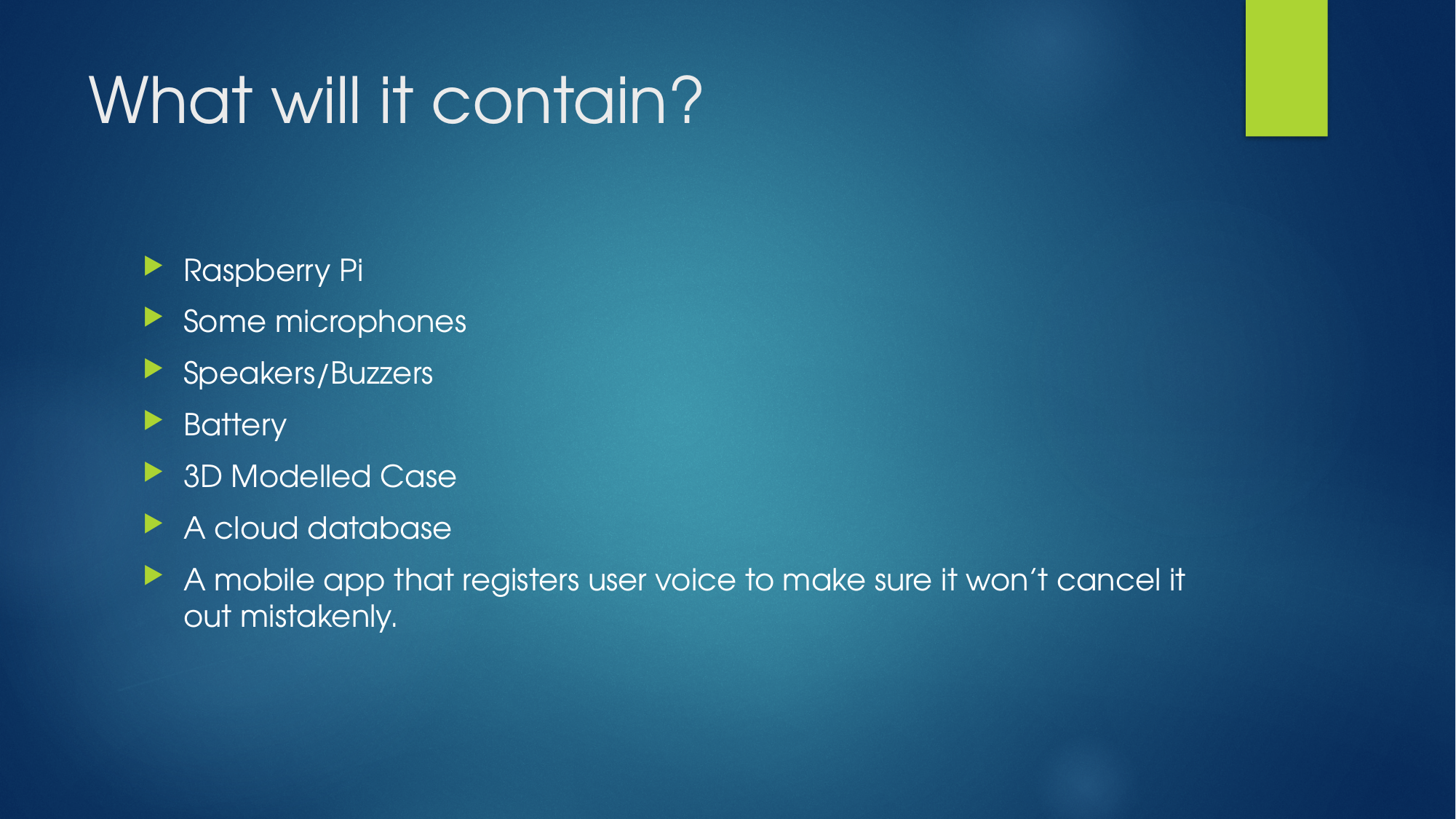

# What will it contain?
Raspberry Pi
Some microphones
Speakers/Buzzers
Battery
3D Modelled Case
A cloud database
A mobile app that registers user voice to make sure it won’t cancel it out mistakenly.